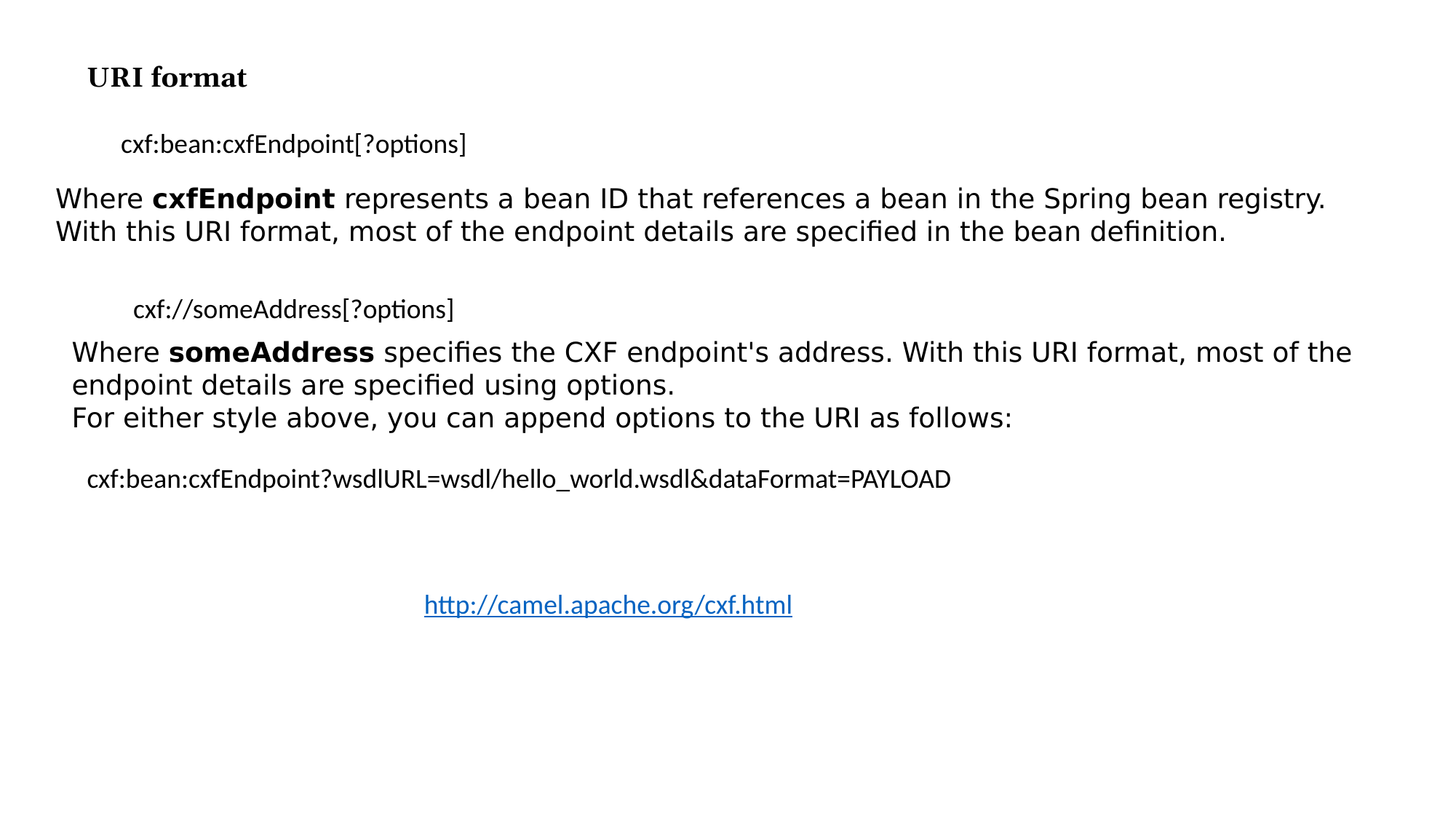

URI format

cxf:bean:cxfEndpoint[?options]
Where cxfEndpoint represents a bean ID that references a bean in the Spring bean registry. With this URI format, most of the endpoint details are specified in the bean definition.

cxf://someAddress[?options]
Where someAddress specifies the CXF endpoint's address. With this URI format, most of the endpoint details are specified using options.
For either style above, you can append options to the URI as follows:

cxf:bean:cxfEndpoint?wsdlURL=wsdl/hello_world.wsdl&dataFormat=PAYLOAD
http://camel.apache.org/cxf.html